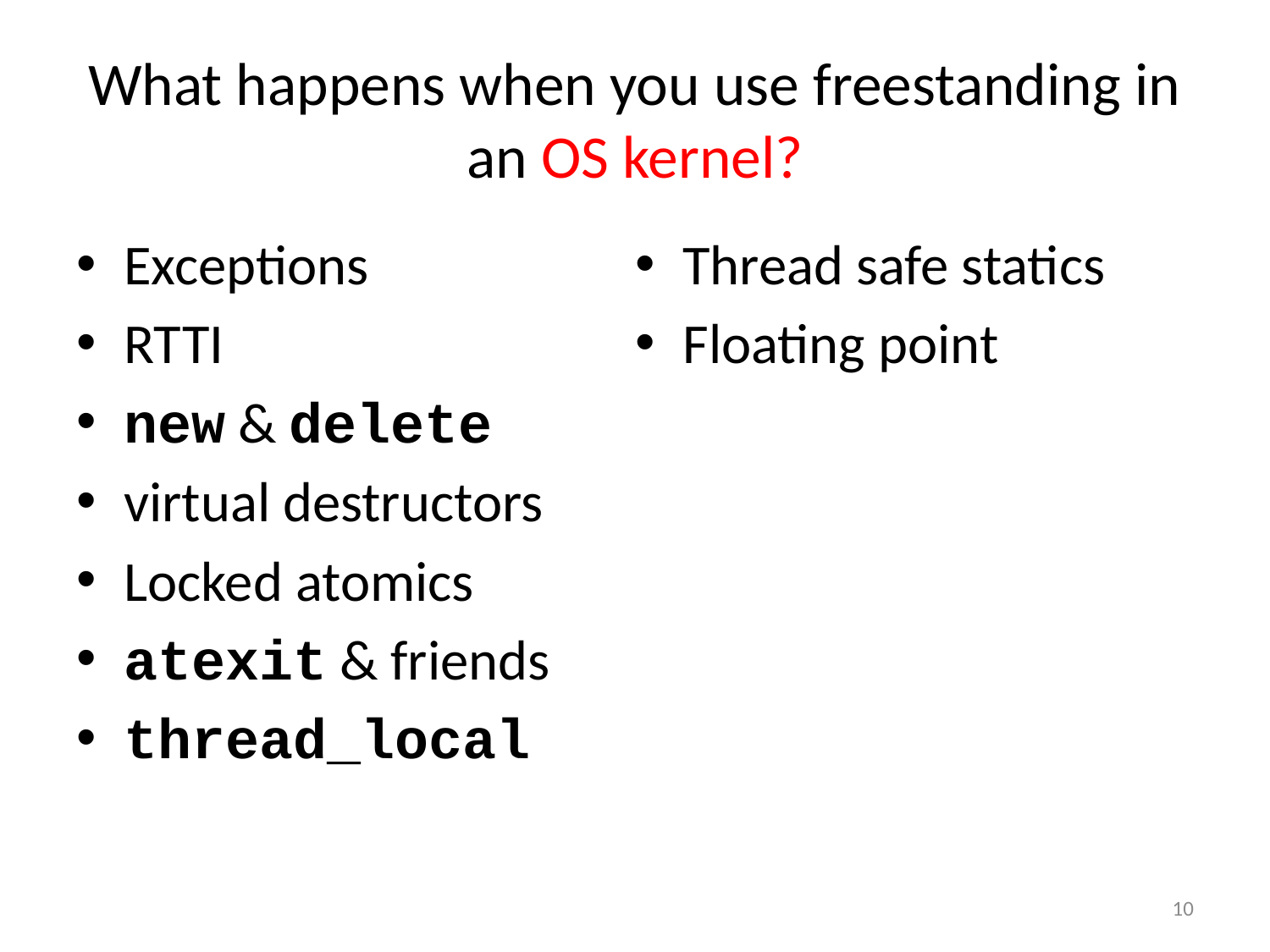

# What happens when you use freestanding in an OS kernel?
Exceptions
RTTI
new & delete
virtual destructors
Locked atomics
atexit & friends
thread_local
Thread safe statics
Floating point
10